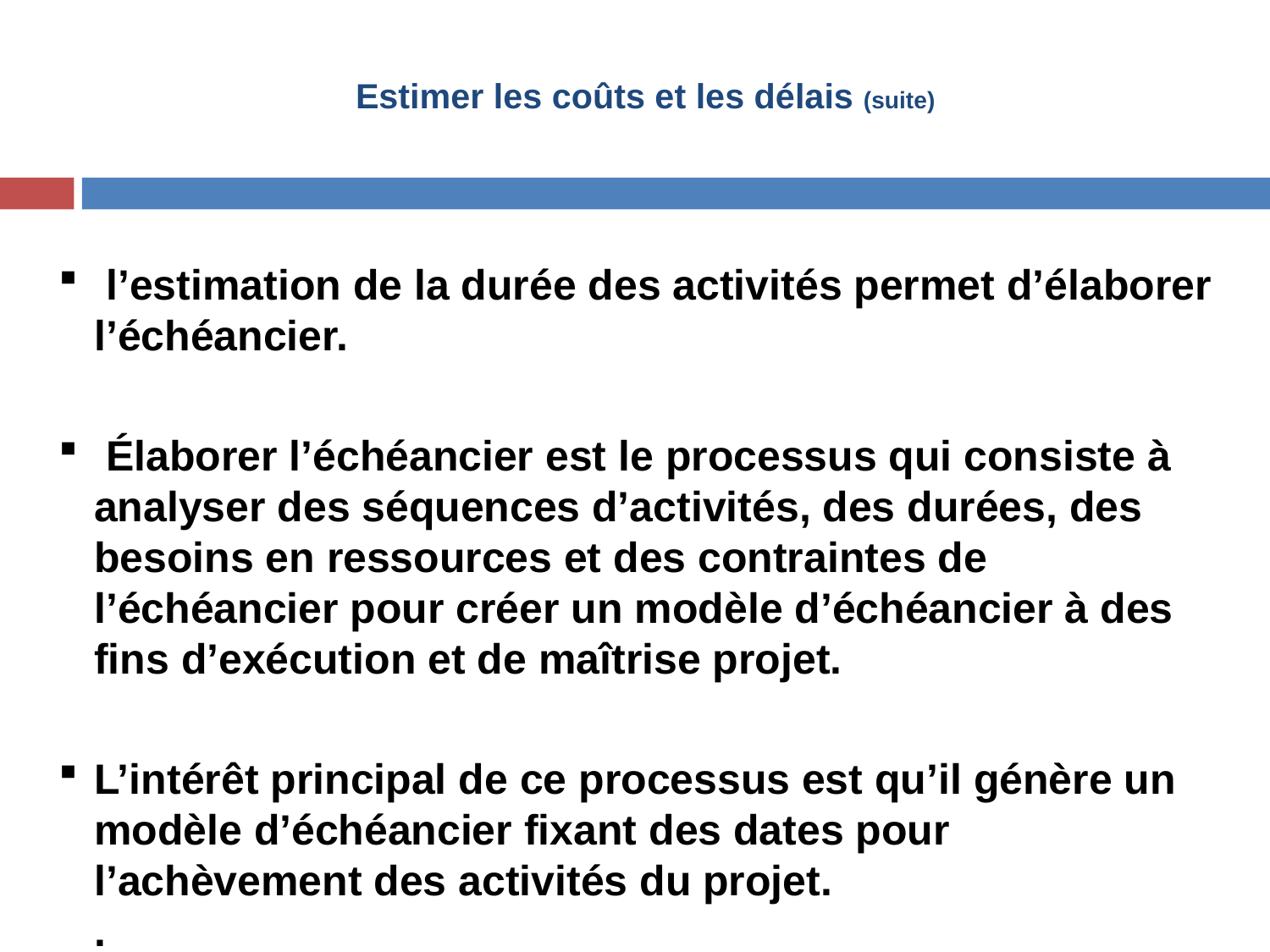

# Estimer les coûts et les délais (suite)
16
 l’estimation de la durée des activités permet d’élaborer l’échéancier.

 Élaborer l’échéancier est le processus qui consiste à analyser des séquences d’activités, des durées, des besoins en ressources et des contraintes de l’échéancier pour créer un modèle d’échéancier à des fins d’exécution et de maîtrise projet.

L’intérêt principal de ce processus est qu’il génère un modèle d’échéancier fixant des dates pour l’achèvement des activités du projet.
.

16